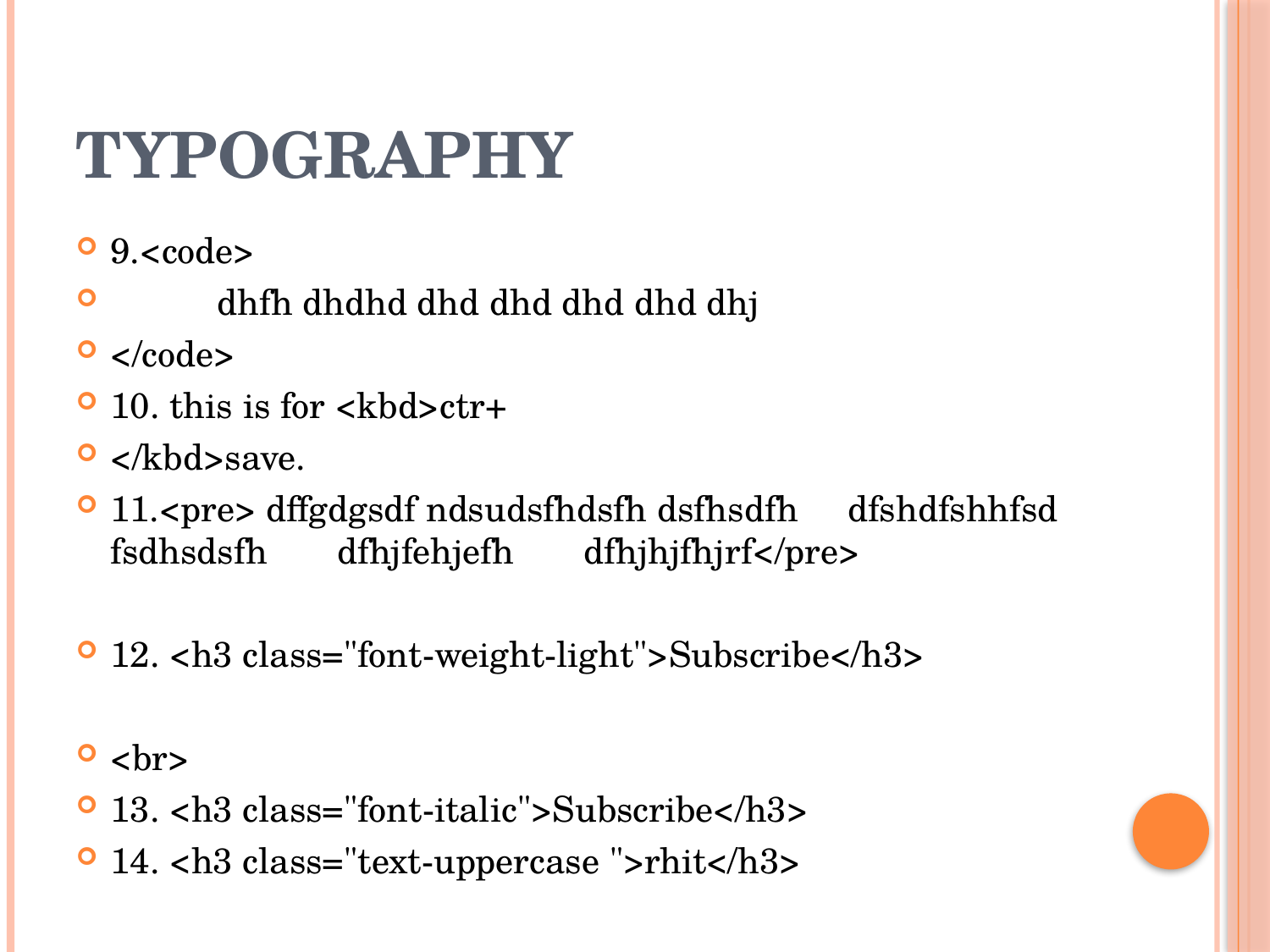

# Typography
9.<code>
	dhfh dhdhd dhd dhd dhd dhd dhj
</code>
10. this is for <kbd>ctr+
</kbd>save.
11.<pre> dffgdgsdf ndsudsfhdsfh dsfhsdfh     dfshdfshhfsd   fsdhsdsfh       dfhjfehjefh       dfhjhjfhjrf</pre>

12. <h3 class="font-weight-light">Subscribe</h3>

<br>
13. <h3 class="font-italic">Subscribe</h3>
14. <h3 class="text-uppercase ">rhit</h3>